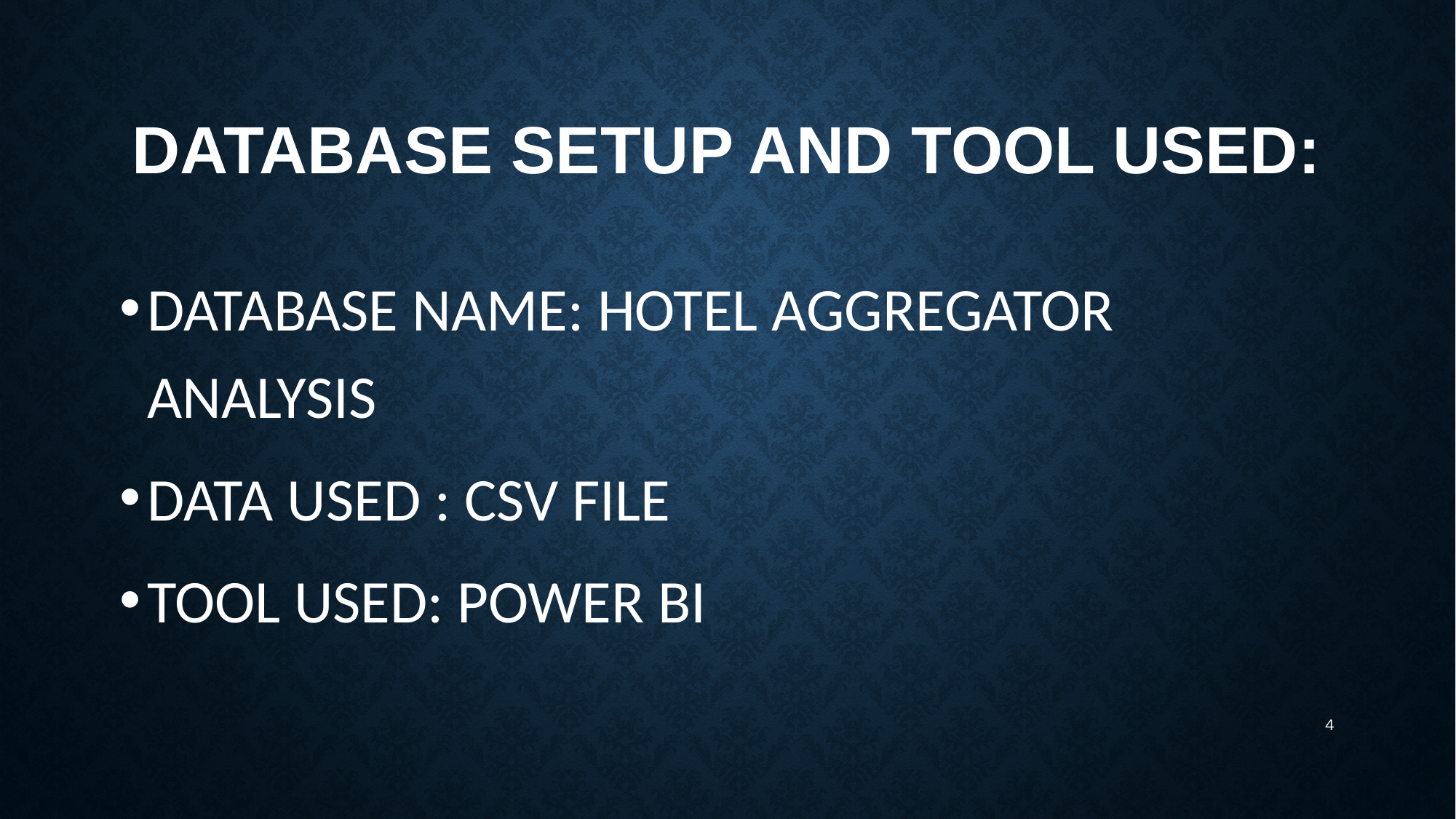

# DATABASE SETUP AND TOOL USED:
DATABASE NAME: HOTEL AGGREGATOR ANALYSIS
DATA USED : CSV FILE
TOOL USED: POWER BI
4